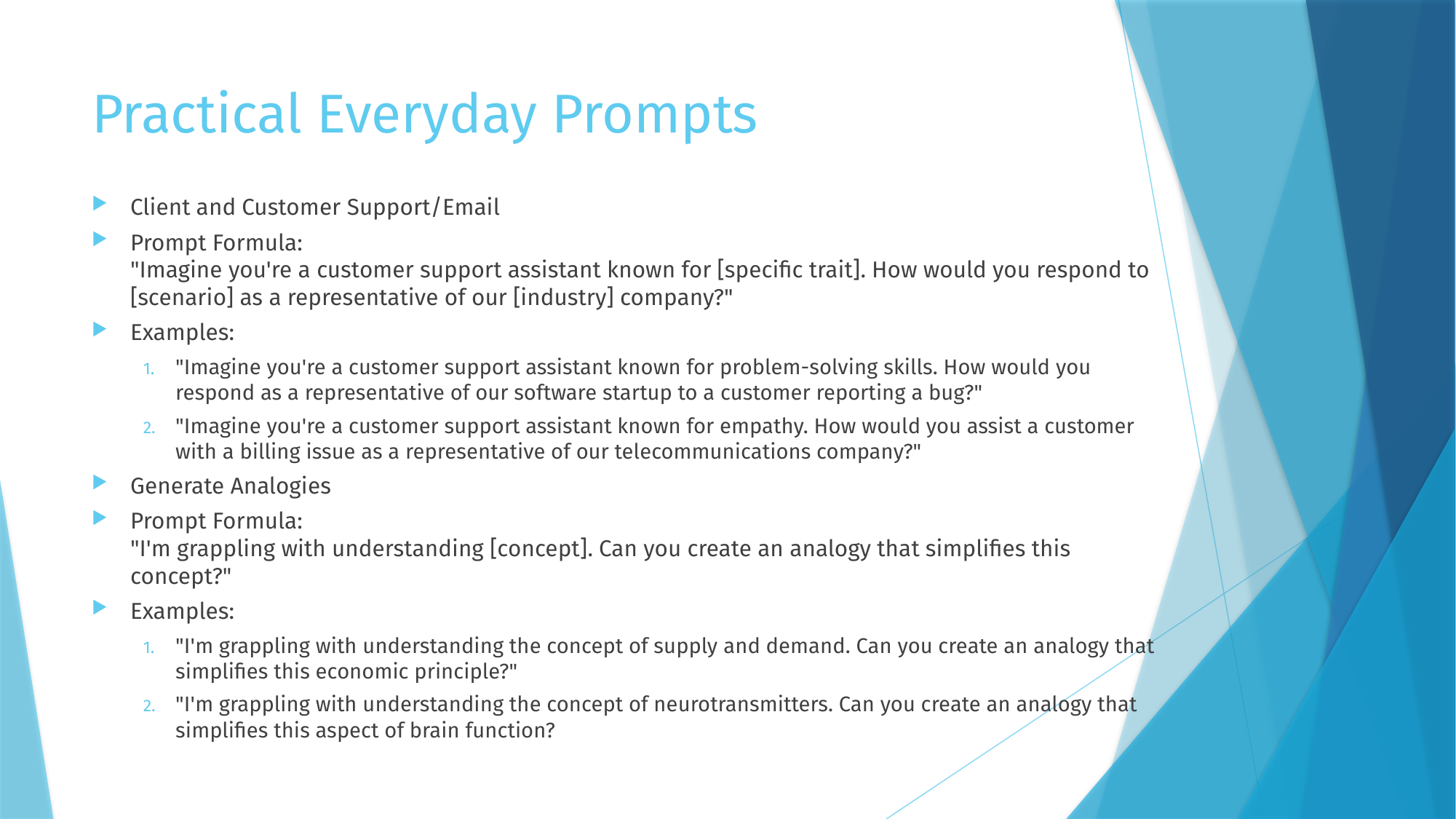

# Practical Everyday Prompts
Client and Customer Support/Email
Prompt Formula:
"Imagine you're a customer support assistant known for [specific trait]. How would you respond to [scenario] as a representative of our [industry] company?"
Examples:
"Imagine you're a customer support assistant known for problem-solving skills. How would you respond as a representative of our software startup to a customer reporting a bug?"
"Imagine you're a customer support assistant known for empathy. How would you assist a customer with a billing issue as a representative of our telecommunications company?"
Generate Analogies
Prompt Formula:
"I'm grappling with understanding [concept]. Can you create an analogy that simplifies this concept?"
Examples:
"I'm grappling with understanding the concept of supply and demand. Can you create an analogy that simplifies this economic principle?"
"I'm grappling with understanding the concept of neurotransmitters. Can you create an analogy that simplifies this aspect of brain function?